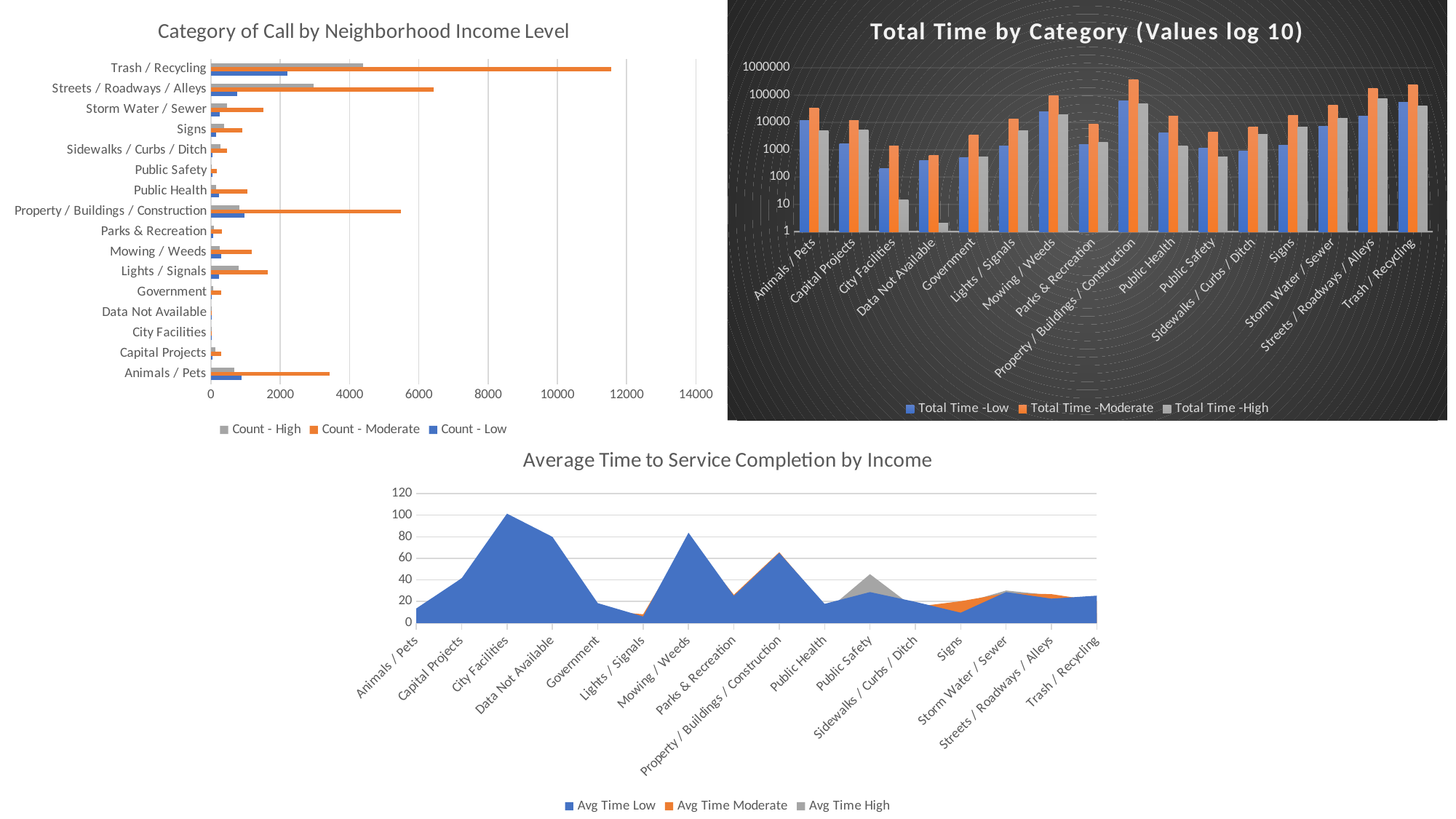

### Chart: Total Time by Category (Values log 10)

| Category | Total Time -Low | Total Time -Moderate | Total Time -High |
|---|---|---|---|
| Animals / Pets | 11856.0 | 34004.0 | 5032.0 |
| Capital Projects | 1703.0 | 11998.0 | 5227.0 |
| City Facilities | 203.0 | 1413.0 | 15.0 |
| Data Not Available | 400.0 | 606.0 | 2.0 |
| Government | 517.0 | 3543.0 | 566.0 |
| Lights / Signals | 1394.0 | 13305.0 | 5080.0 |
| Mowing / Weeds | 24128.0 | 93181.0 | 18966.0 |
| Parks & Recreation | 1539.0 | 8583.0 | 1870.0 |
| Property / Buildings / Construction | 62313.0 | 360537.0 | 48203.0 |
| Public Health | 4109.0 | 17524.0 | 1391.0 |
| Public Safety | 1149.0 | 4337.0 | 544.0 |
| Sidewalks / Curbs / Ditch | 924.0 | 6859.0 | 3675.0 |
| Signs | 1440.0 | 18387.0 | 6714.0 |
| Storm Water / Sewer | 7278.0 | 41734.0 | 14208.0 |
| Streets / Roadways / Alleys | 17085.0 | 172339.0 | 76732.0 |
| Trash / Recycling | 56216.0 | 236724.0 | 40125.0 |

### Chart: Category of Call by Neighborhood Income Level

| Category | Count - Low | Count - Moderate | Count - High |
|---|---|---|---|
| Animals / Pets | 876.0 | 3430.0 | 672.0 |
| Capital Projects | 41.0 | 300.0 | 125.0 |
| City Facilities | 2.0 | 20.0 | 4.0 |
| Data Not Available | 5.0 | 14.0 | 3.0 |
| Government | 28.0 | 299.0 | 72.0 |
| Lights / Signals | 229.0 | 1634.0 | 801.0 |
| Mowing / Weeds | 288.0 | 1184.0 | 246.0 |
| Parks & Recreation | 61.0 | 327.0 | 79.0 |
| Property / Buildings / Construction | 958.0 | 5487.0 | 815.0 |
| Public Health | 231.0 | 1060.0 | 141.0 |
| Public Safety | 40.0 | 160.0 | 12.0 |
| Sidewalks / Curbs / Ditch | 47.0 | 456.0 | 272.0 |
| Signs | 150.0 | 907.0 | 374.0 |
| Storm Water / Sewer | 253.0 | 1509.0 | 471.0 |
| Streets / Roadways / Alleys | 755.0 | 6428.0 | 2967.0 |
| Trash / Recycling | 2211.0 | 11565.0 | 4400.0 |

### Chart: Average Time to Service Completion by Income

| Category | Avg Time Low | Avg Time Moderate | Avg Time High |
|---|---|---|---|
| Animals / Pets | 13.5342465753424 | 9.9137026239067 | 7.48809523809523 |
| Capital Projects | 41.5365853658536 | 39.9933333333333 | 41.816 |
| City Facilities | 101.5 | 70.65 | 3.75 |
| Data Not Available | 80.0 | 43.2857142857142 | 0.666666666666666 |
| Government | 18.4642857142857 | 11.8494983277591 | 7.86111111111111 |
| Lights / Signals | 6.08733624454148 | 8.14259485924112 | 6.34207240948814 |
| Mowing / Weeds | 83.7777777777777 | 78.7001689189189 | 77.0975609756097 |
| Parks & Recreation | 25.2295081967213 | 26.2477064220183 | 23.6708860759493 |
| Property / Buildings / Construction | 65.044885177453 | 65.70749043193 | 59.1447852760736 |
| Public Health | 17.7878787878787 | 16.5320754716981 | 9.86524822695035 |
| Public Safety | 28.725 | 27.10625 | 45.3333333333333 |
| Sidewalks / Curbs / Ditch | 19.6595744680851 | 15.0416666666666 | 13.5110294117647 |
| Signs | 9.6 | 20.2723263506063 | 17.951871657754 |
| Storm Water / Sewer | 28.7667984189723 | 27.6567263088137 | 30.1656050955414 |
| Streets / Roadways / Alleys | 22.6291390728476 | 26.8106720597386 | 25.8618132794068 |
| Trash / Recycling | 25.4255992763455 | 20.4690012970168 | 9.11931818181818 |